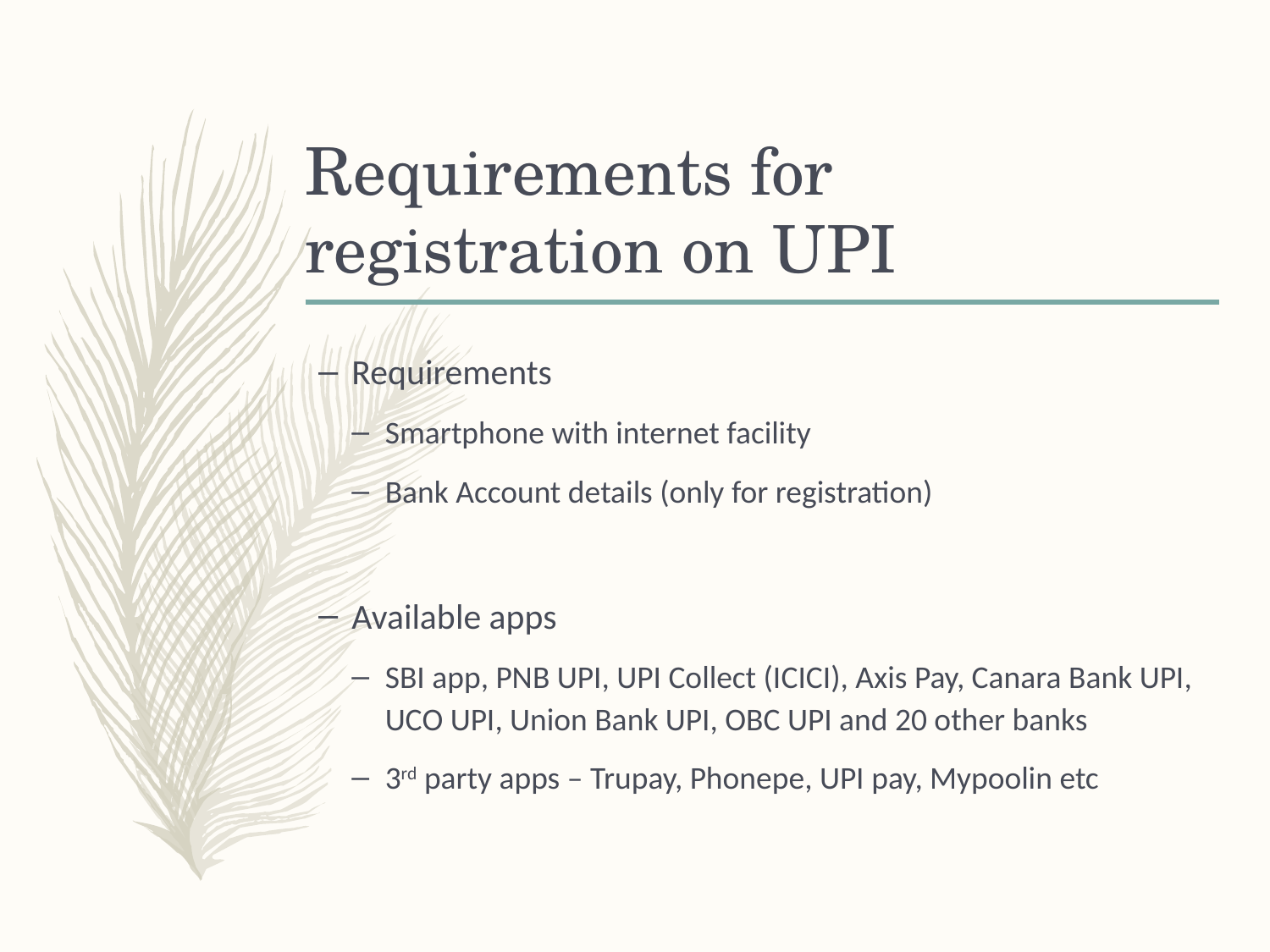

# Requirements for registration on UPI
Requirements
Smartphone with internet facility
Bank Account details (only for registration)

Available apps
SBI app, PNB UPI, UPI Collect (ICICI), Axis Pay, Canara Bank UPI, UCO UPI, Union Bank UPI, OBC UPI and 20 other banks
3rd party apps – Trupay, Phonepe, UPI pay, Mypoolin etc